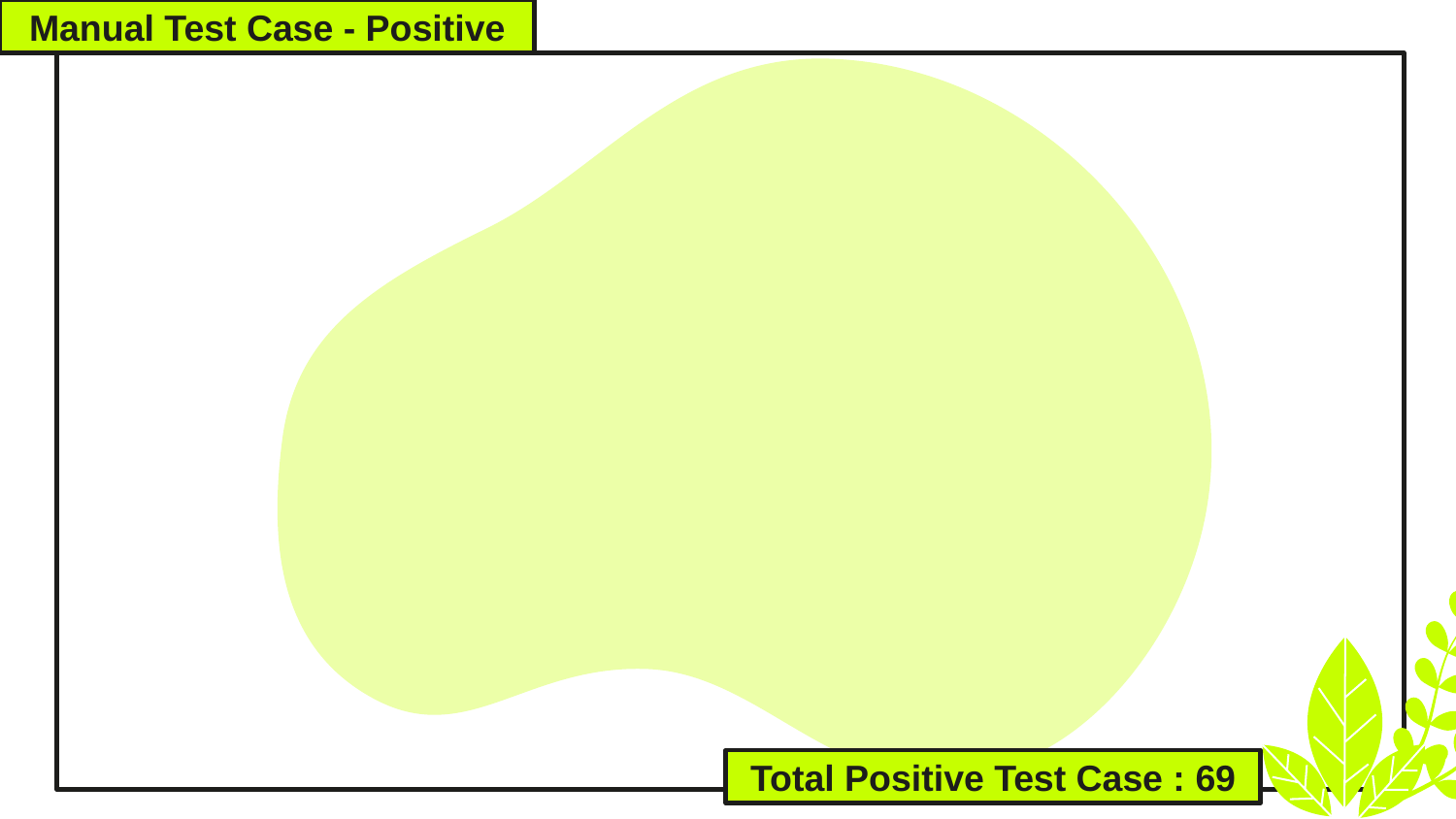

Manual Test Case - Positive

Total Positive Test Case : 69